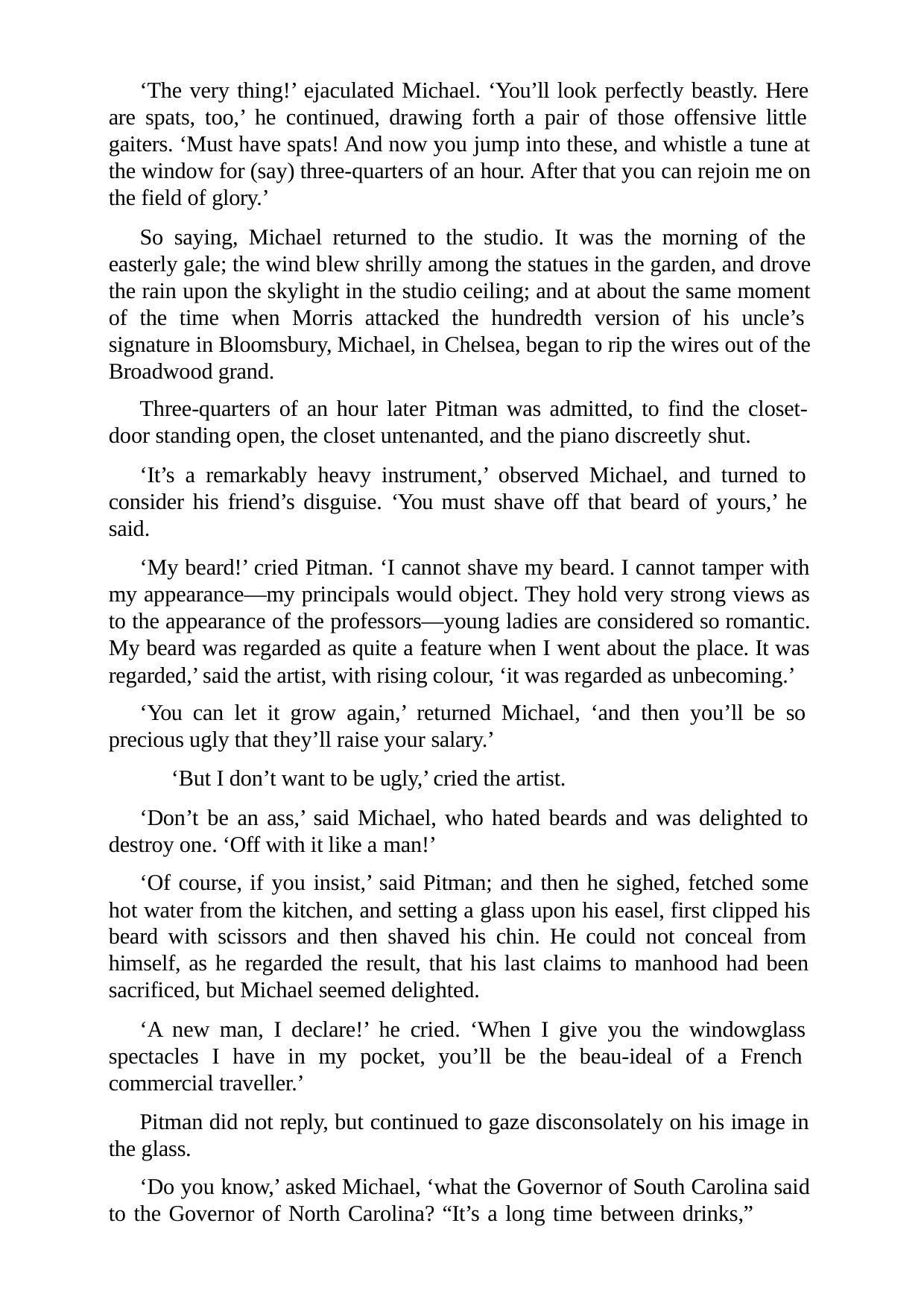

‘The very thing!’ ejaculated Michael. ‘You’ll look perfectly beastly. Here  are spats, too,’ he continued, drawing forth a pair of those offensive little  gaiters. ‘Must have spats! And now you jump into these, and whistle a tune at  the window for (say) three-quarters of an hour. After that you can rejoin me on  the field of glory.’
So saying, Michael returned to the studio. It was the morning of the  easterly gale; the wind blew shrilly among the statues in the garden, and drove  the rain upon the skylight in the studio ceiling; and at about the same moment  of the time when Morris attacked the hundredth version of his uncle’s  signature in Bloomsbury, Michael, in Chelsea, began to rip the wires out of the  Broadwood grand.
Three-quarters of an hour later Pitman was admitted, to find the closet-  door standing open, the closet untenanted, and the piano discreetly shut.
‘It’s a remarkably heavy instrument,’ observed Michael, and turned to  consider his friend’s disguise. ‘You must shave off that beard of yours,’ he  said.
‘My beard!’ cried Pitman. ‘I cannot shave my beard. I cannot tamper with  my appearance—my principals would object. They hold very strong views as  to the appearance of the professors—young ladies are considered so romantic.  My beard was regarded as quite a feature when I went about the place. It was  regarded,’ said the artist, with rising colour, ‘it was regarded as unbecoming.’
‘You can let it grow again,’ returned Michael, ‘and then you’ll be so  precious ugly that they’ll raise your salary.’
‘But I don’t want to be ugly,’ cried the artist.
‘Don’t be an ass,’ said Michael, who hated beards and was delighted to  destroy one. ‘Off with it like a man!’
‘Of course, if you insist,’ said Pitman; and then he sighed, fetched some  hot water from the kitchen, and setting a glass upon his easel, first clipped his  beard with scissors and then shaved his chin. He could not conceal from  himself, as he regarded the result, that his last claims to manhood had been  sacrificed, but Michael seemed delighted.
‘A new man, I declare!’ he cried. ‘When I give you the windowglass  spectacles I have in my pocket, you’ll be the beau-ideal of a French  commercial traveller.’
Pitman did not reply, but continued to gaze disconsolately on his image in  the glass.
‘Do you know,’ asked Michael, ‘what the Governor of South Carolina said  to the Governor of North Carolina? “It’s a long time between drinks,”